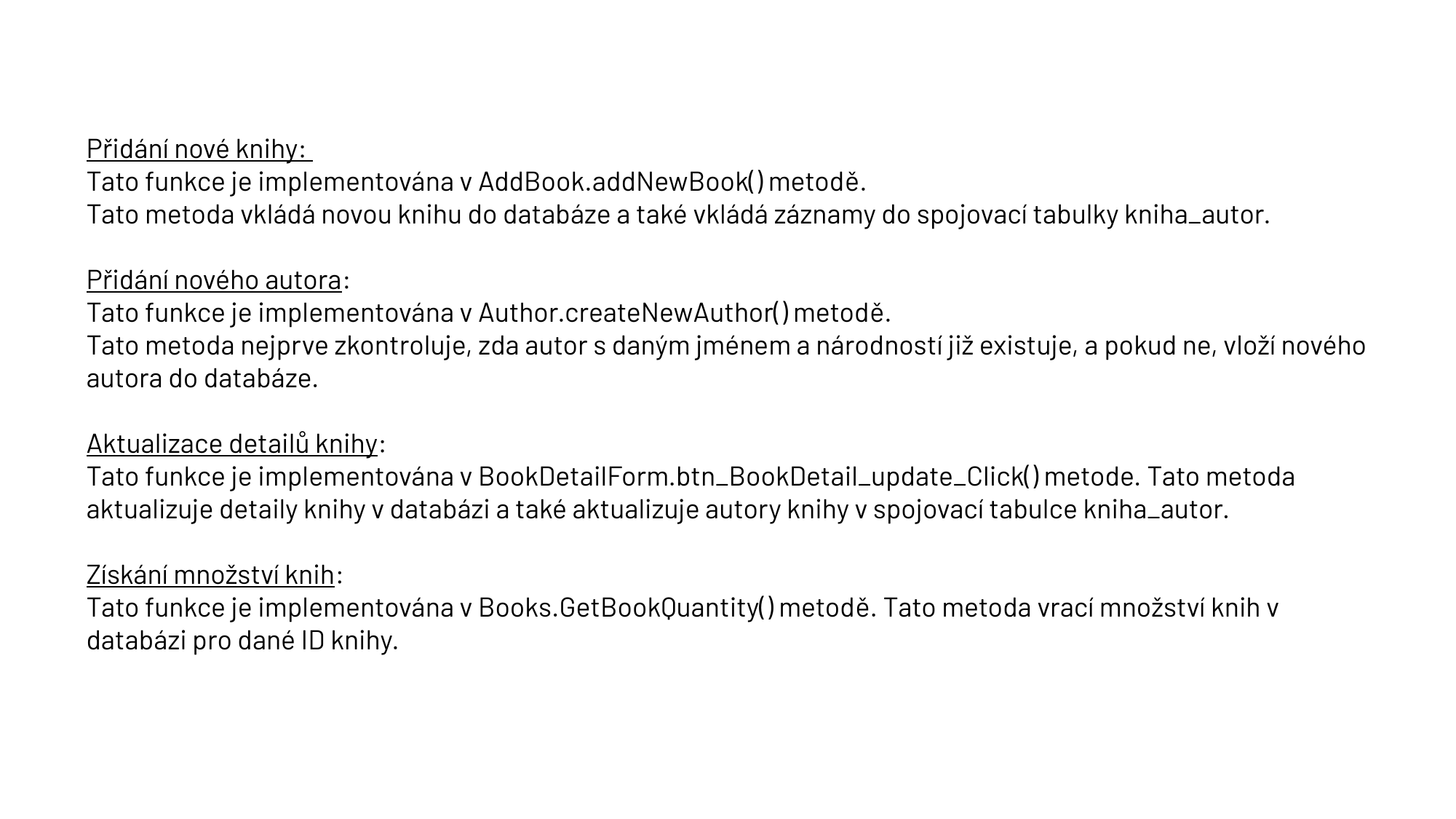

Přidání nové knihy:
Tato funkce je implementována v AddBook.addNewBook() metodě.
Tato metoda vkládá novou knihu do databáze a také vkládá záznamy do spojovací tabulky kniha_autor.

Přidání nového autora:
Tato funkce je implementována v Author.createNewAuthor() metodě.
Tato metoda nejprve zkontroluje, zda autor s daným jménem a národností již existuje, a pokud ne, vloží nového autora do databáze.

Aktualizace detailů knihy:
Tato funkce je implementována v BookDetailForm.btn_BookDetail_update_Click() metode. Tato metoda aktualizuje detaily knihy v databázi a také aktualizuje autory knihy v spojovací tabulce kniha_autor.

Získání množství knih:
Tato funkce je implementována v Books.GetBookQuantity() metodě. Tato metoda vrací množství knih v databázi pro dané ID knihy.